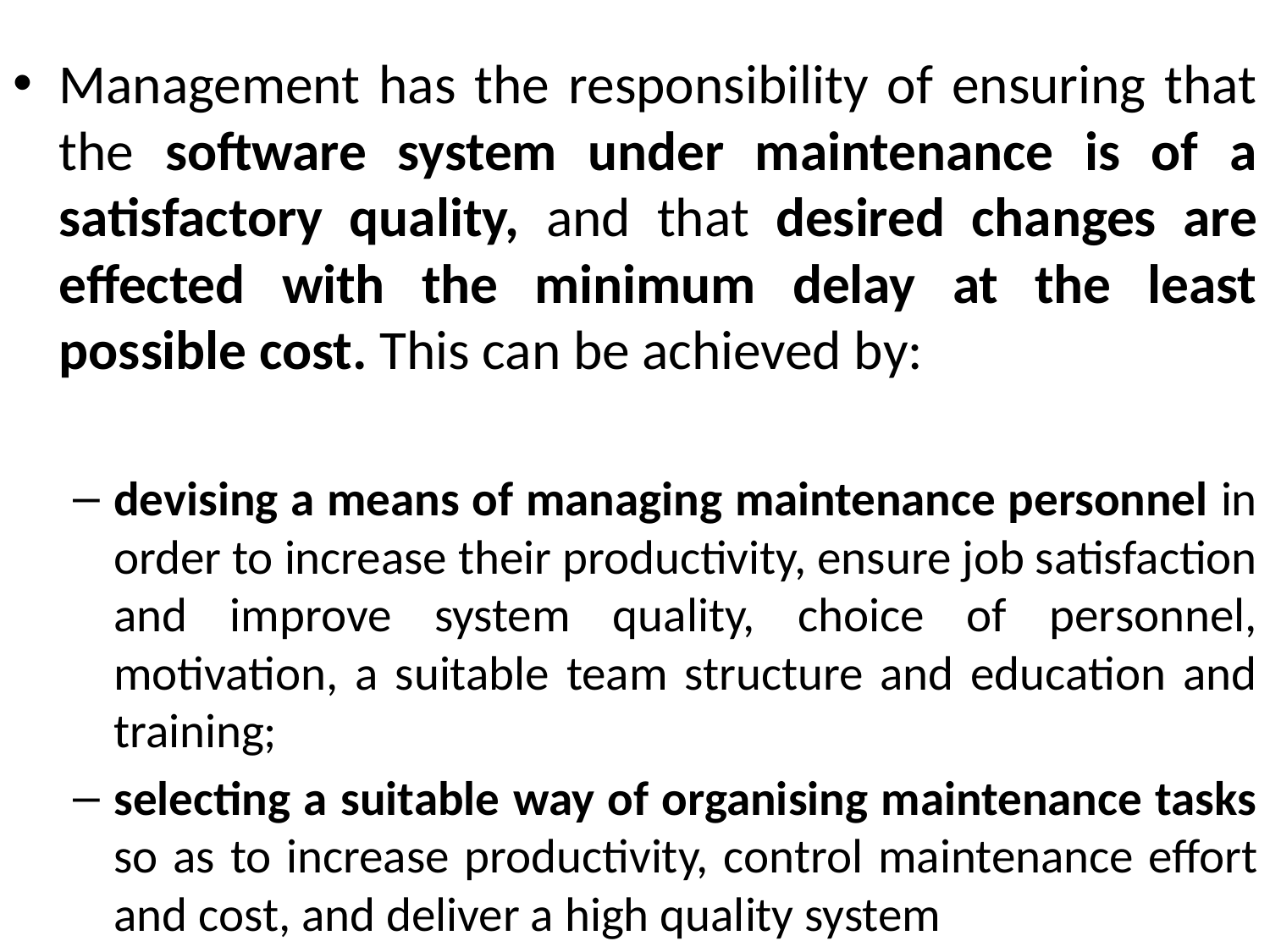

Management has the responsibility of ensuring that the software system under maintenance is of a satisfactory quality, and that desired changes are effected with the minimum delay at the least possible cost. This can be achieved by:

devising a means of managing maintenance personnel in order to increase their productivity, ensure job satisfaction and improve system quality, choice of personnel, motivation, a suitable team structure and education and training;
selecting a suitable way of organising maintenance tasks so as to increase productivity, control maintenance effort and cost, and deliver a high quality system